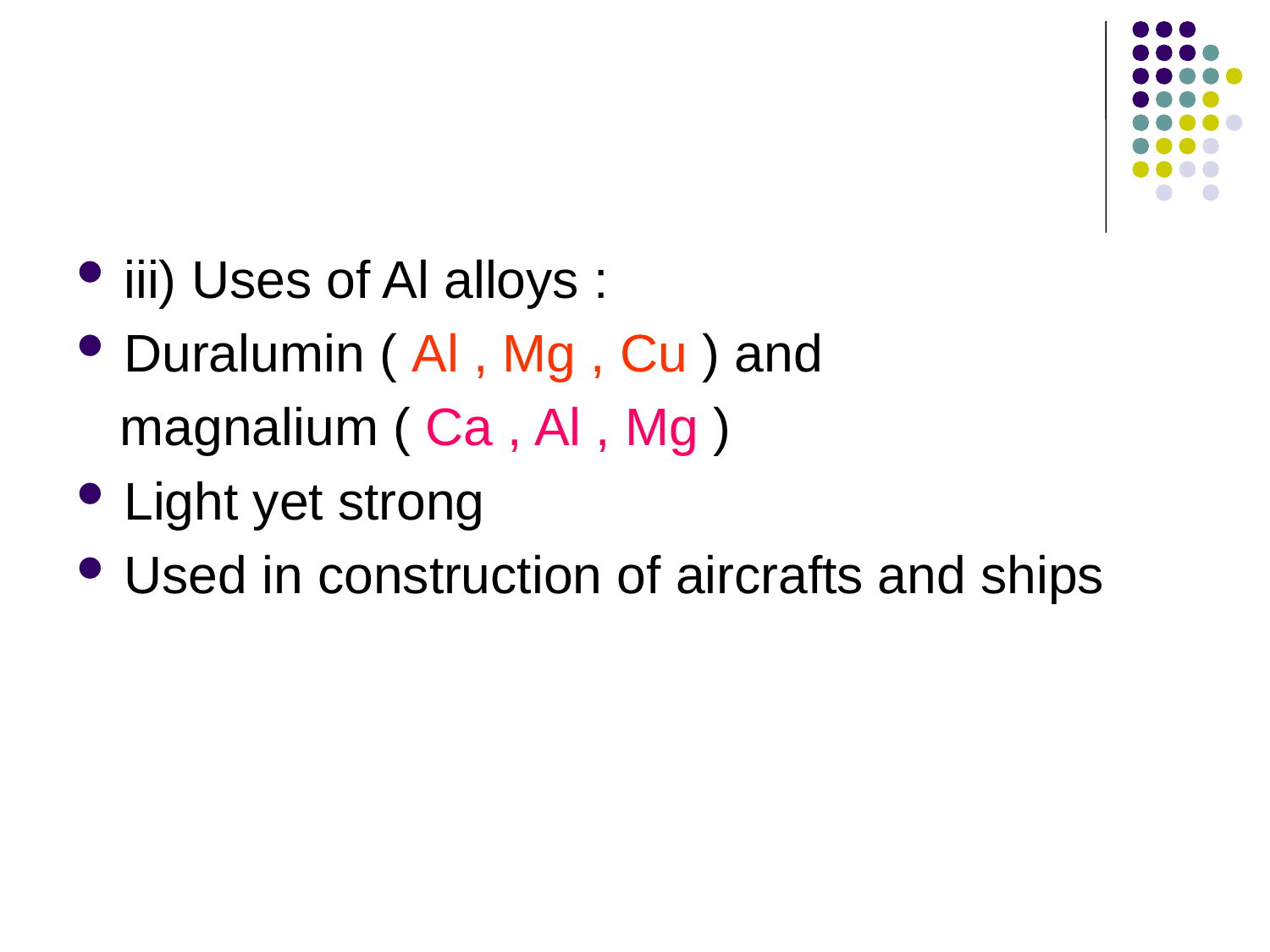

#
iii) Uses of Al alloys :
Duralumin ( Al , Mg , Cu ) and
   magnalium ( Ca , Al , Mg )
Light yet strong
Used in construction of aircrafts and ships